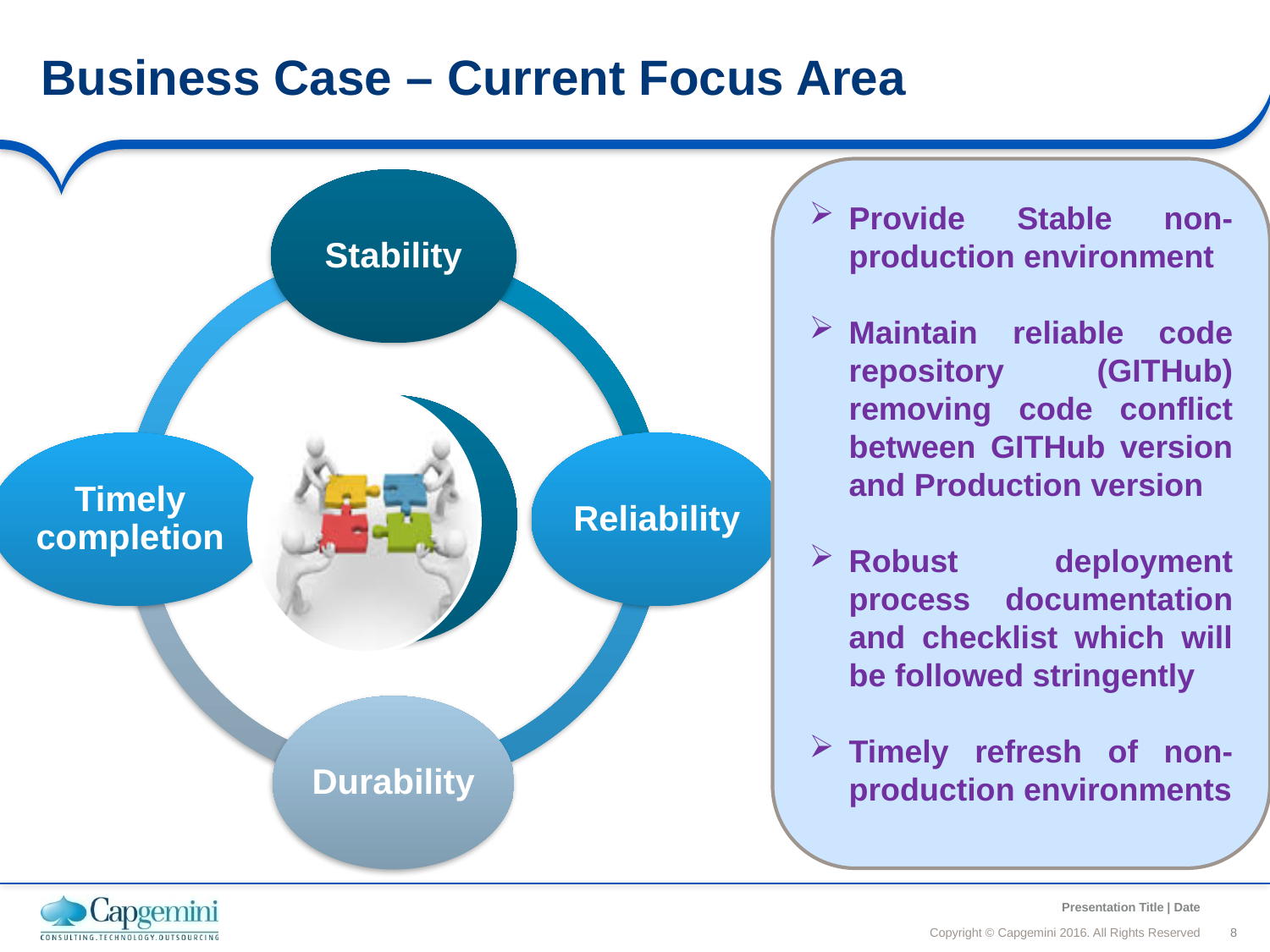

# Business Case – Current Focus Area

Provide Stable non-production environment

Maintain reliable code repository (GITHub) removing code conflict between GITHub version and Production version

Robust deployment process documentation and checklist which will be followed stringently

Timely refresh of non-production environments

Release Management Group
Stability
Reliability
Durability
Timely completion